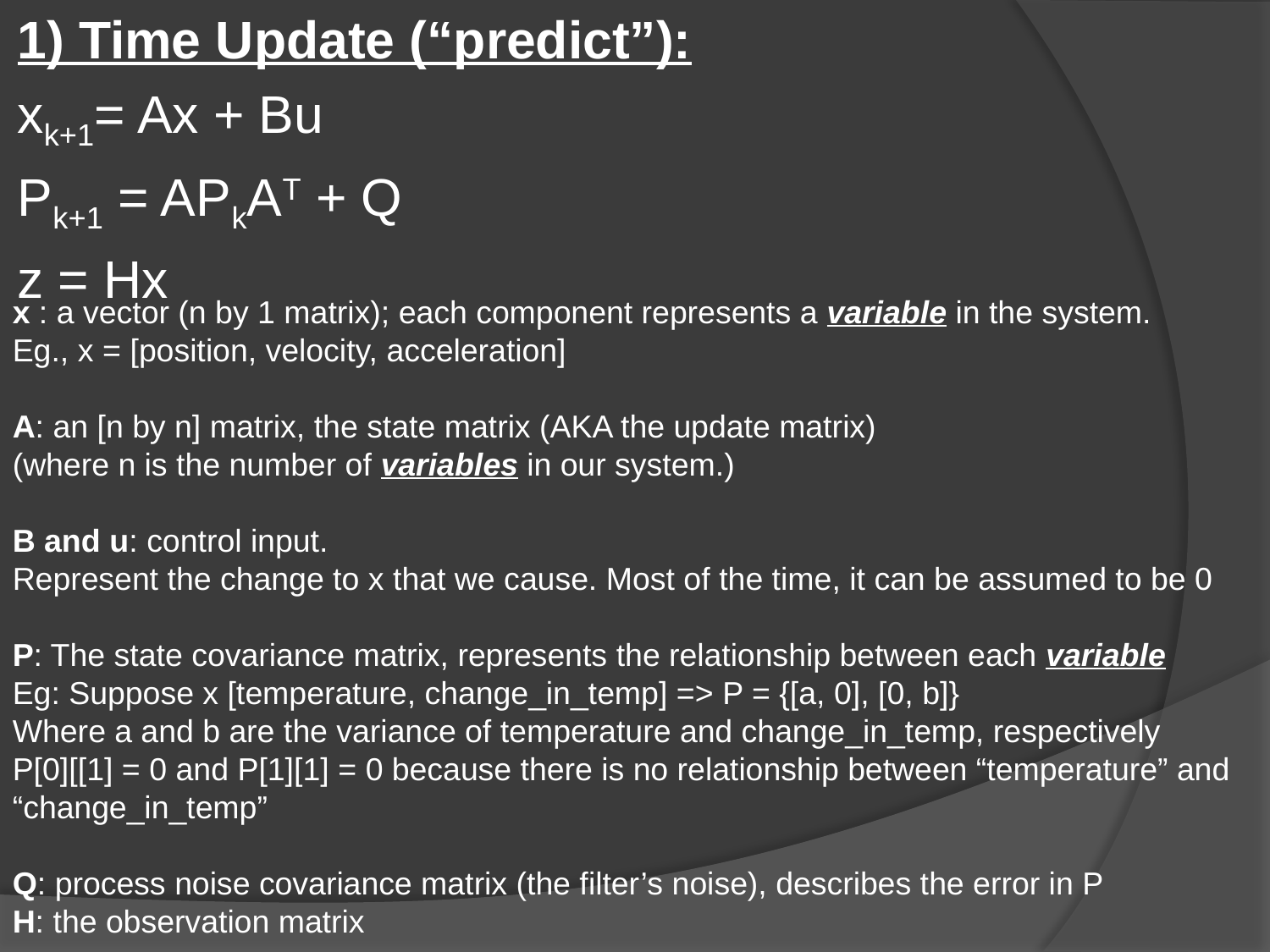

1) Time Update (“predict”):
xk+1= Ax + Bu
Pk+1 = APkAT + Q
z = Hx
x : a vector (n by 1 matrix); each component represents a variable in the system.
Eg., x = [position, velocity, acceleration]

A: an [n by n] matrix, the state matrix (AKA the update matrix)
(where n is the number of variables in our system.)

B and u: control input.
Represent the change to x that we cause. Most of the time, it can be assumed to be 0

P: The state covariance matrix, represents the relationship between each variable
Eg: Suppose x [temperature, change_in_temp] => P = {[a, 0], [0, b]}
Where a and b are the variance of temperature and change_in_temp, respectively
P[0][[1] = 0 and P[1][1] = 0 because there is no relationship between “temperature” and “change_in_temp”

Q: process noise covariance matrix (the filter’s noise), describes the error in P
H: the observation matrix